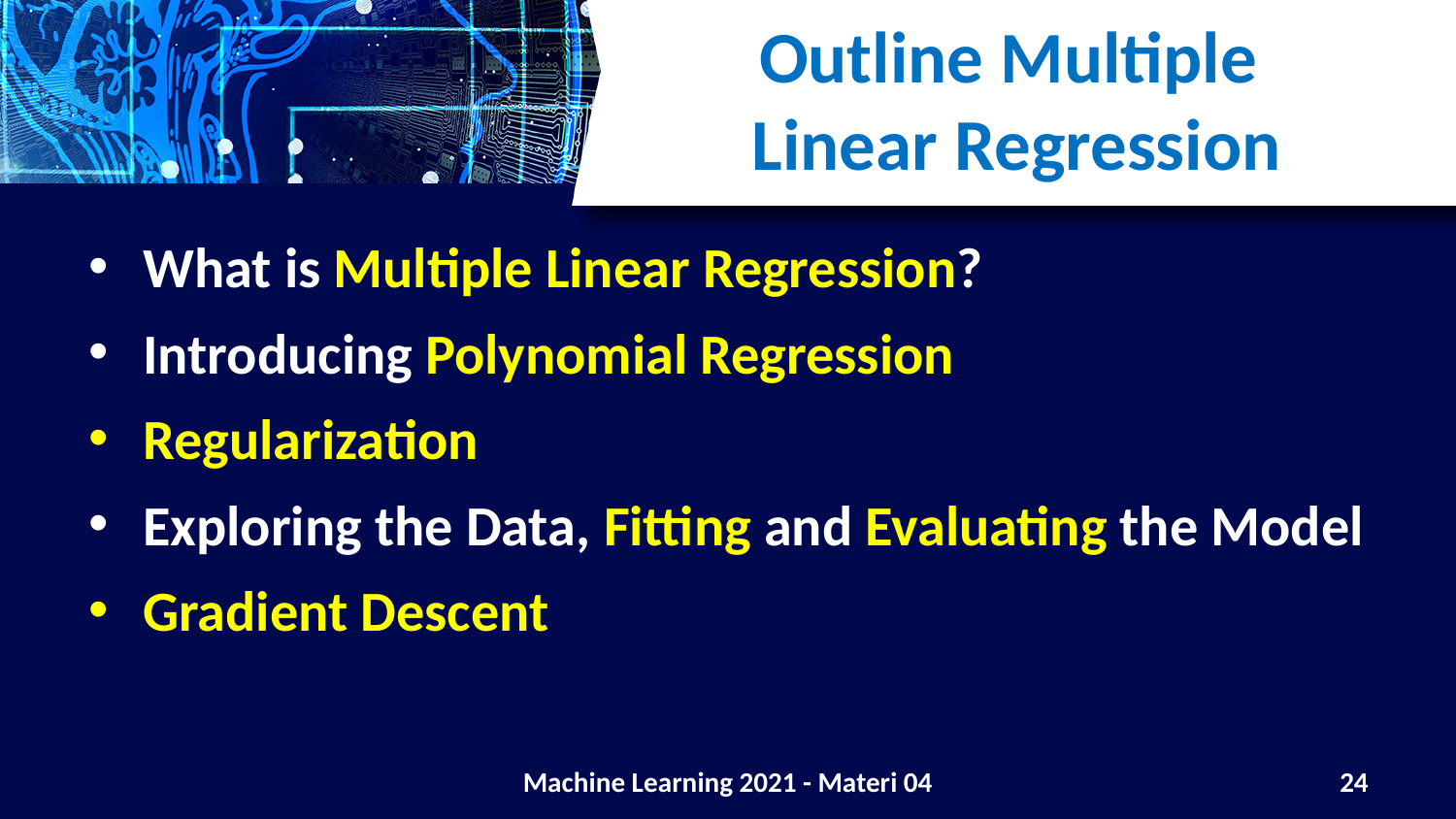

# Outline Multiple Linear Regression
What is Multiple Linear Regression?
Introducing Polynomial Regression
Regularization
Exploring the Data, Fitting and Evaluating the Model
Gradient Descent
Machine Learning 2021 - Materi 04
24